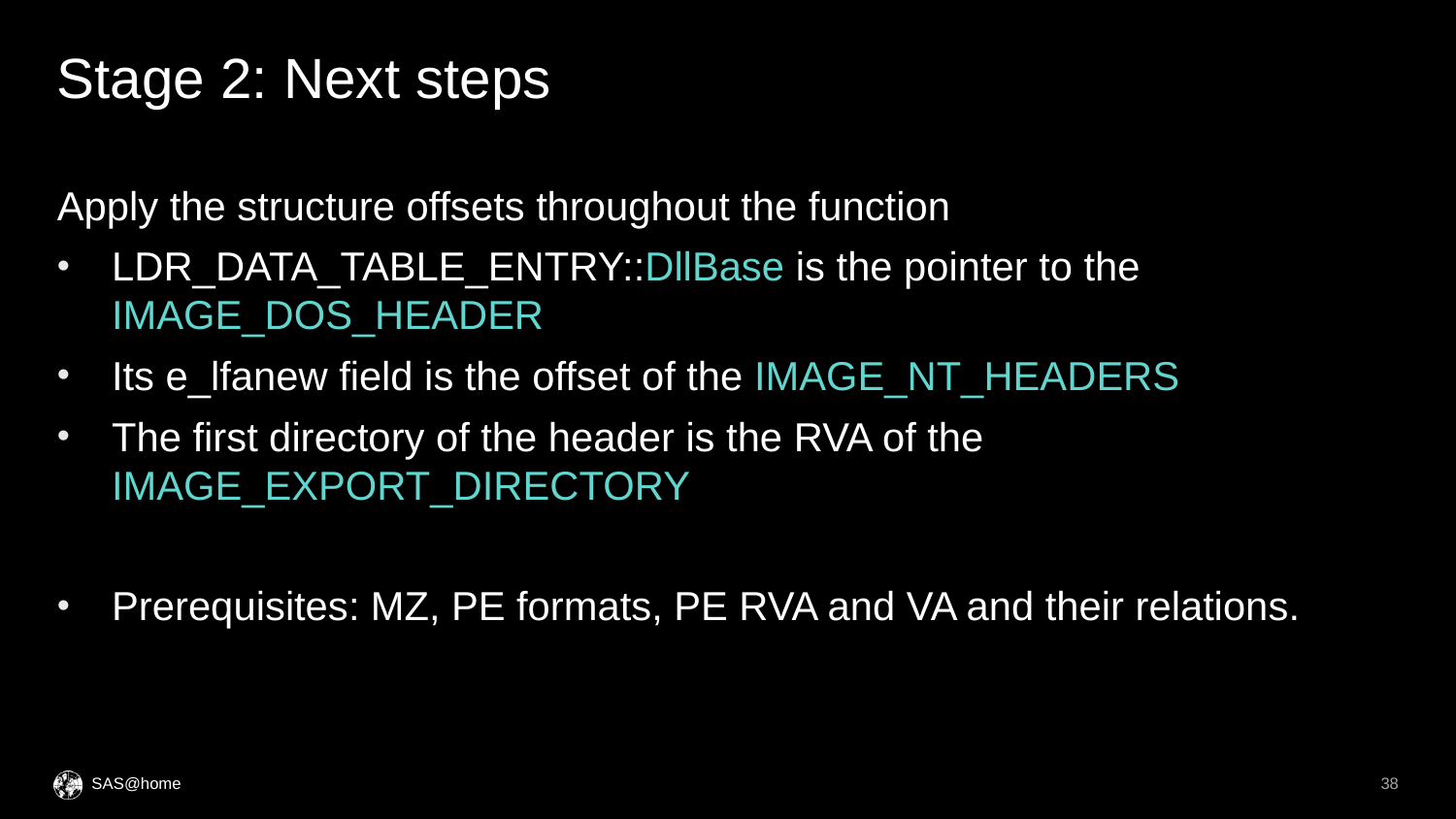

# Stage 2: Next steps
Apply the structure offsets throughout the function
LDR_DATA_TABLE_ENTRY::DllBase is the pointer to the IMAGE_DOS_HEADER
Its e_lfanew field is the offset of the IMAGE_NT_HEADERS
The first directory of the header is the RVA of the IMAGE_EXPORT_DIRECTORY

Prerequisites: MZ, PE formats, PE RVA and VA and their relations.

38
SAS@home